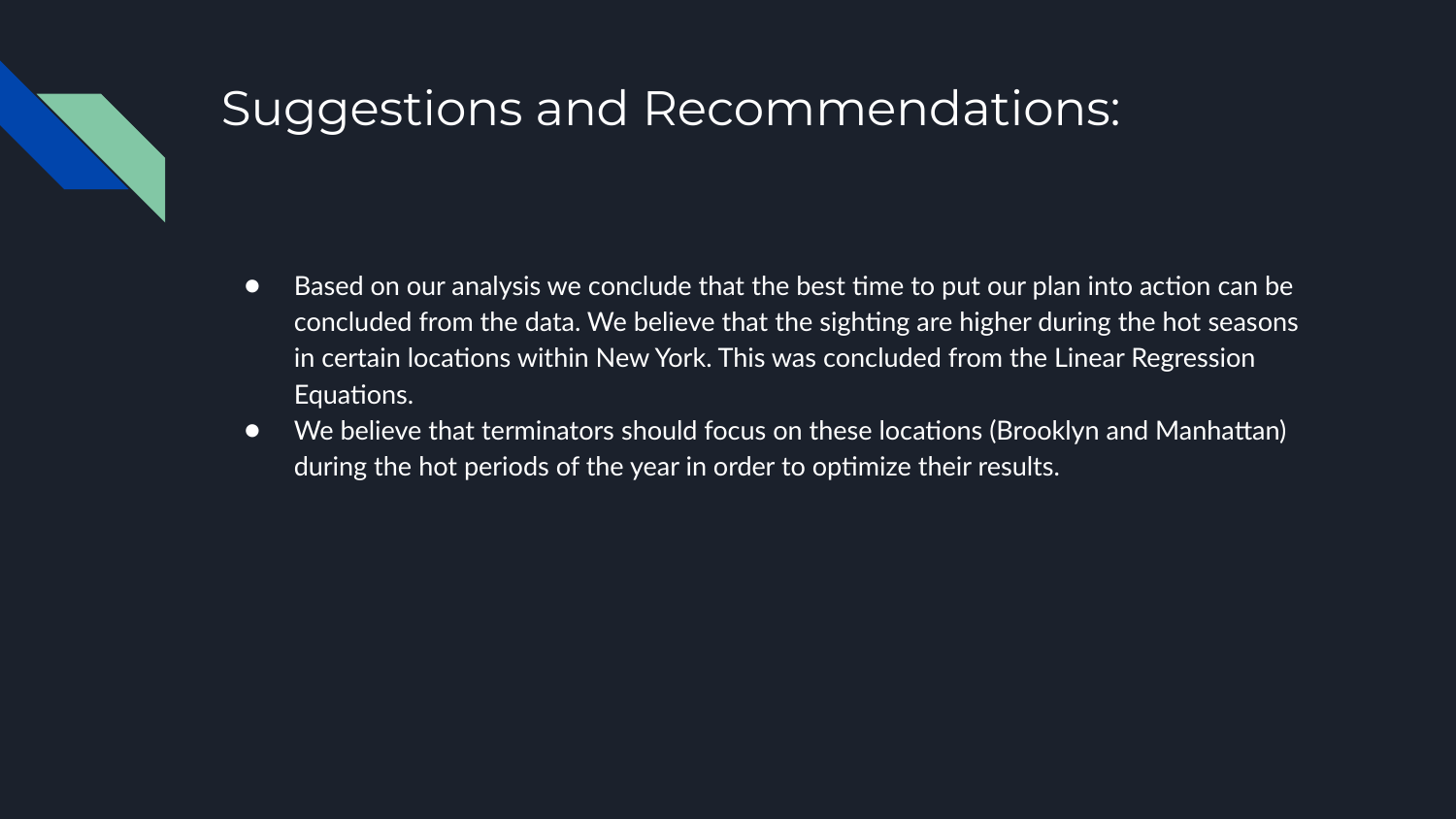

# Suggestions and Recommendations:

Based on our analysis we conclude that the best time to put our plan into action can be concluded from the data. We believe that the sighting are higher during the hot seasons in certain locations within New York. This was concluded from the Linear Regression Equations.
We believe that terminators should focus on these locations (Brooklyn and Manhattan) during the hot periods of the year in order to optimize their results.